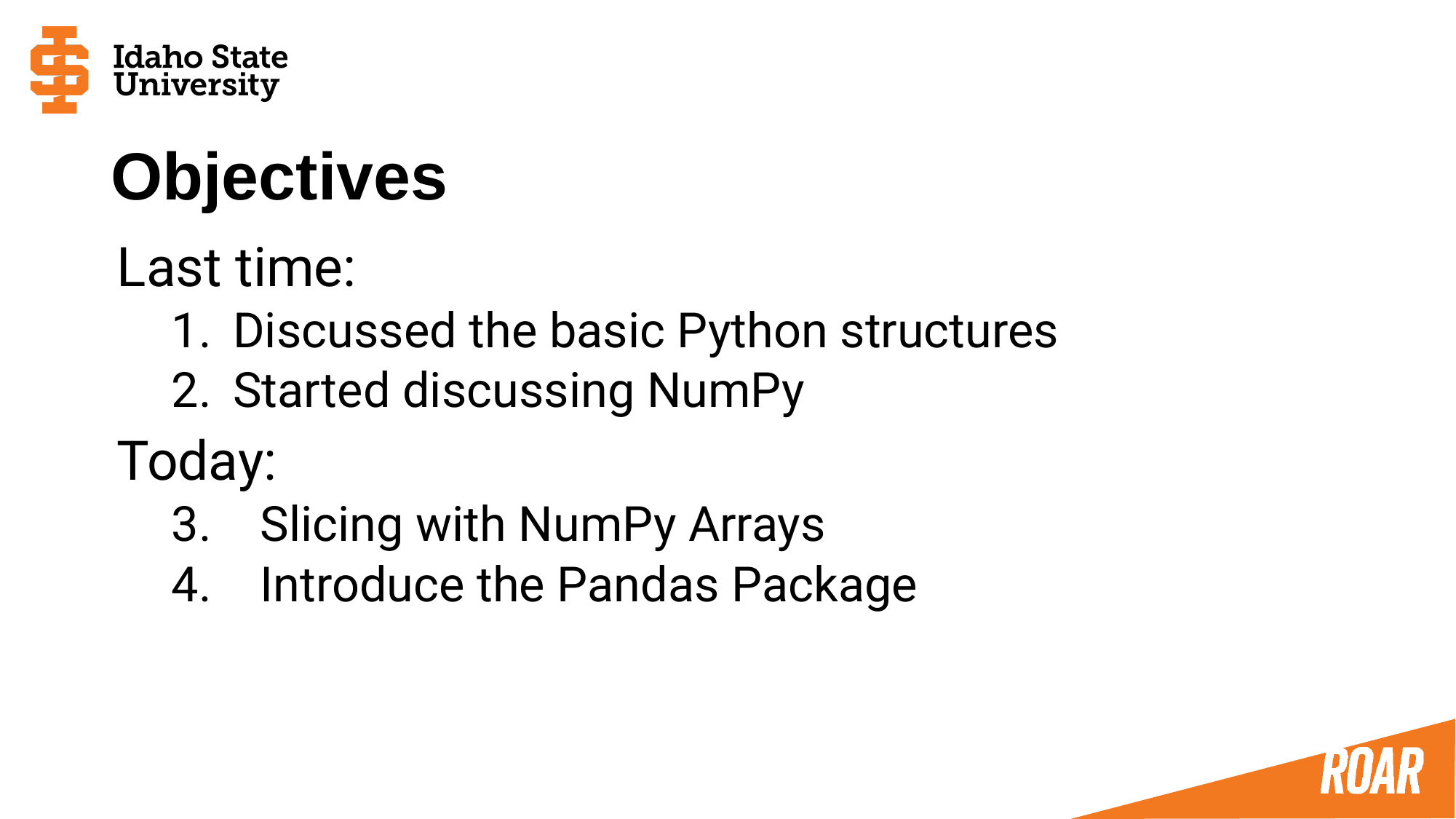

# Objectives
Last time:
Discussed the basic Python structures
Started discussing NumPy
Today:
Slicing with NumPy Arrays
Introduce the Pandas Package